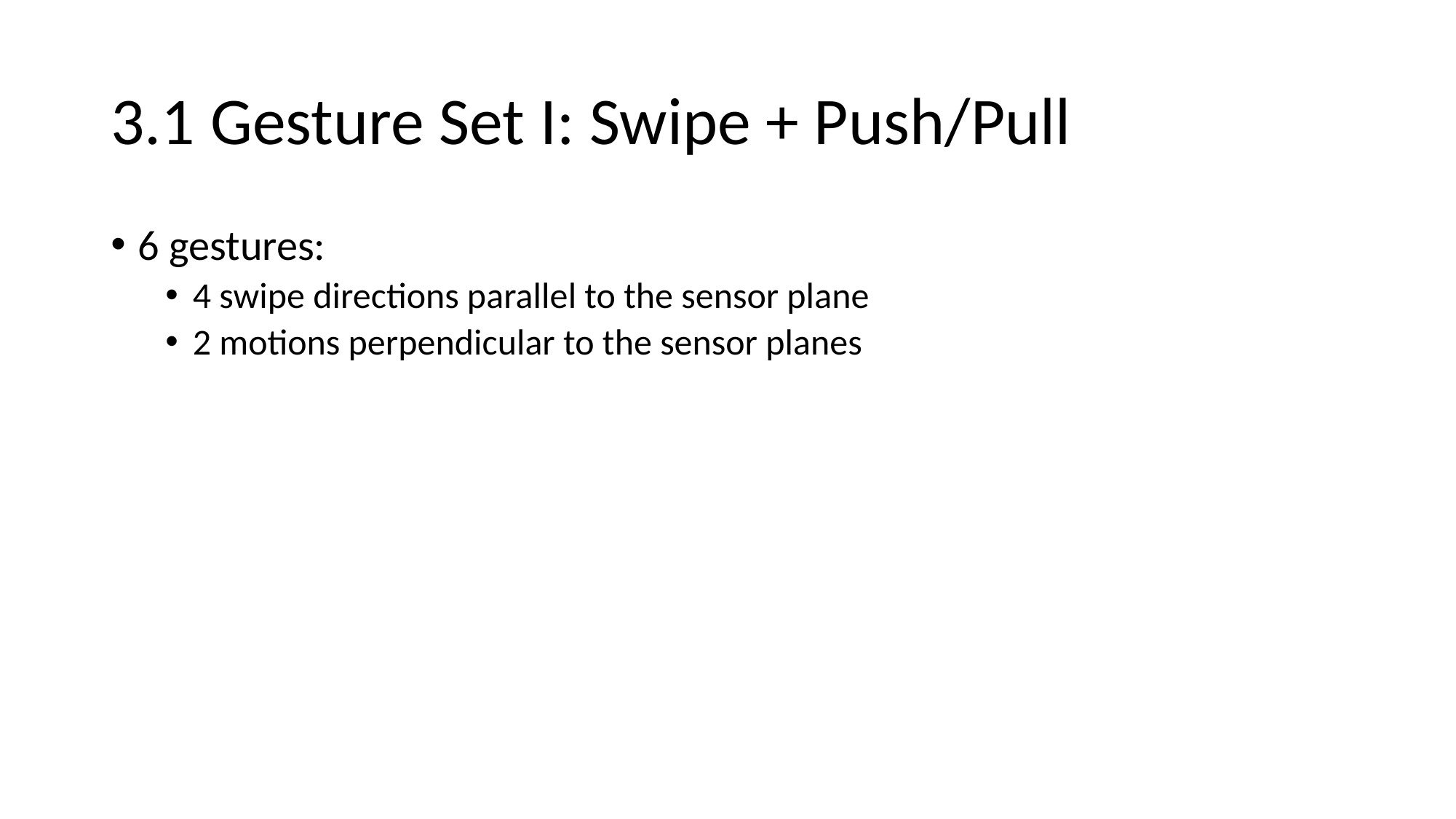

# 3.1 Gesture Set I: Swipe + Push/Pull
6 gestures:
4 swipe directions parallel to the sensor plane
2 motions perpendicular to the sensor planes